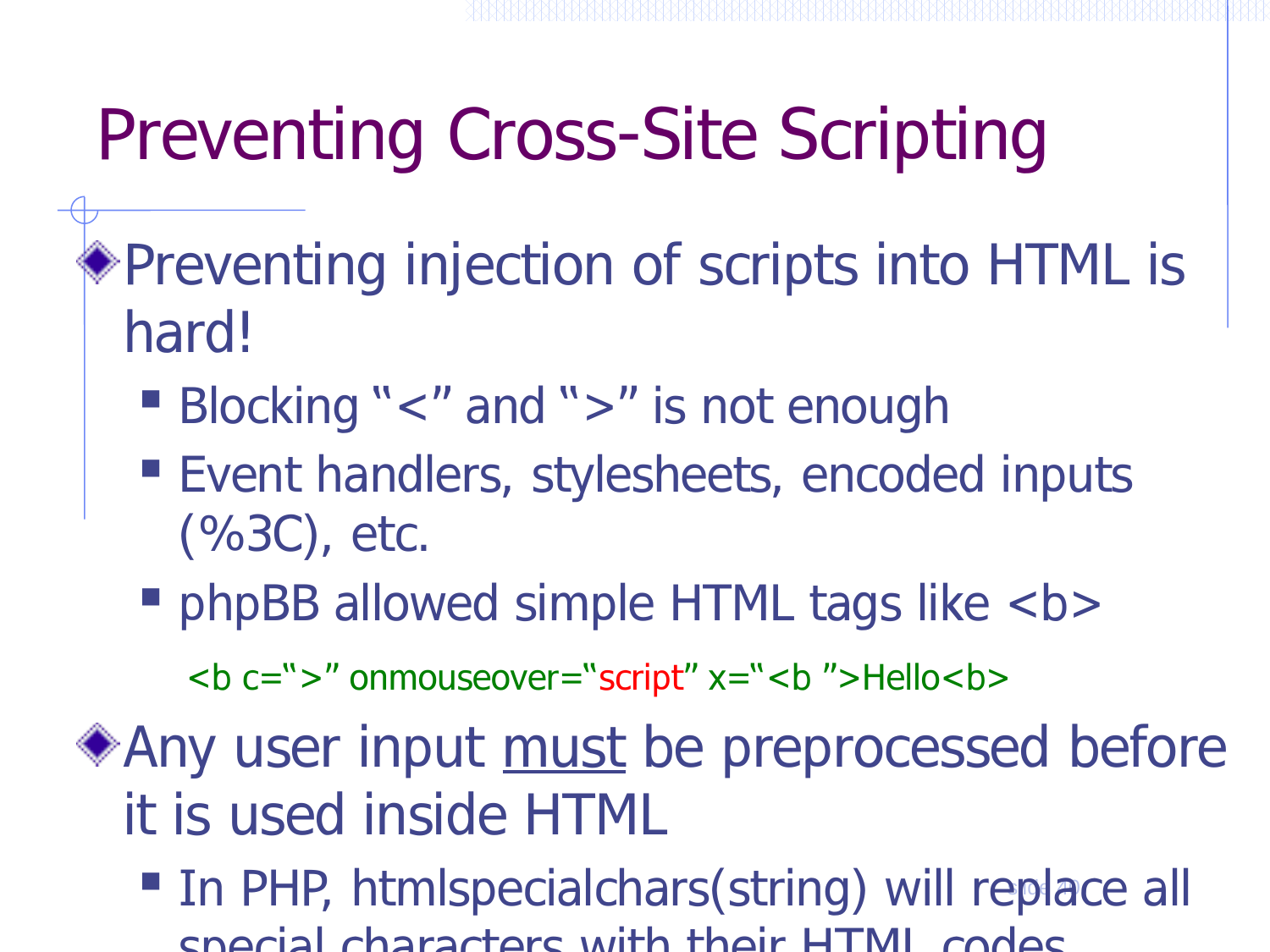

# Preventing Cross-Site Scripting
Preventing injection of scripts into HTML is hard!
Blocking “<” and “>” is not enough
Event handlers, stylesheets, encoded inputs (%3C), etc.
phpBB allowed simple HTML tags like <b>
   <b c=“>” onmouseover=“script” x=“<b ”>Hello<b>
Any user input must be preprocessed before it is used inside HTML
In PHP, htmlspecialchars(string) will replace all special characters with their HTML codes
‘ becomes &#039;  “ becomes &quot; & becomes &amp;
In ASP.NET, Server.HtmlEncode(string)
slide 40